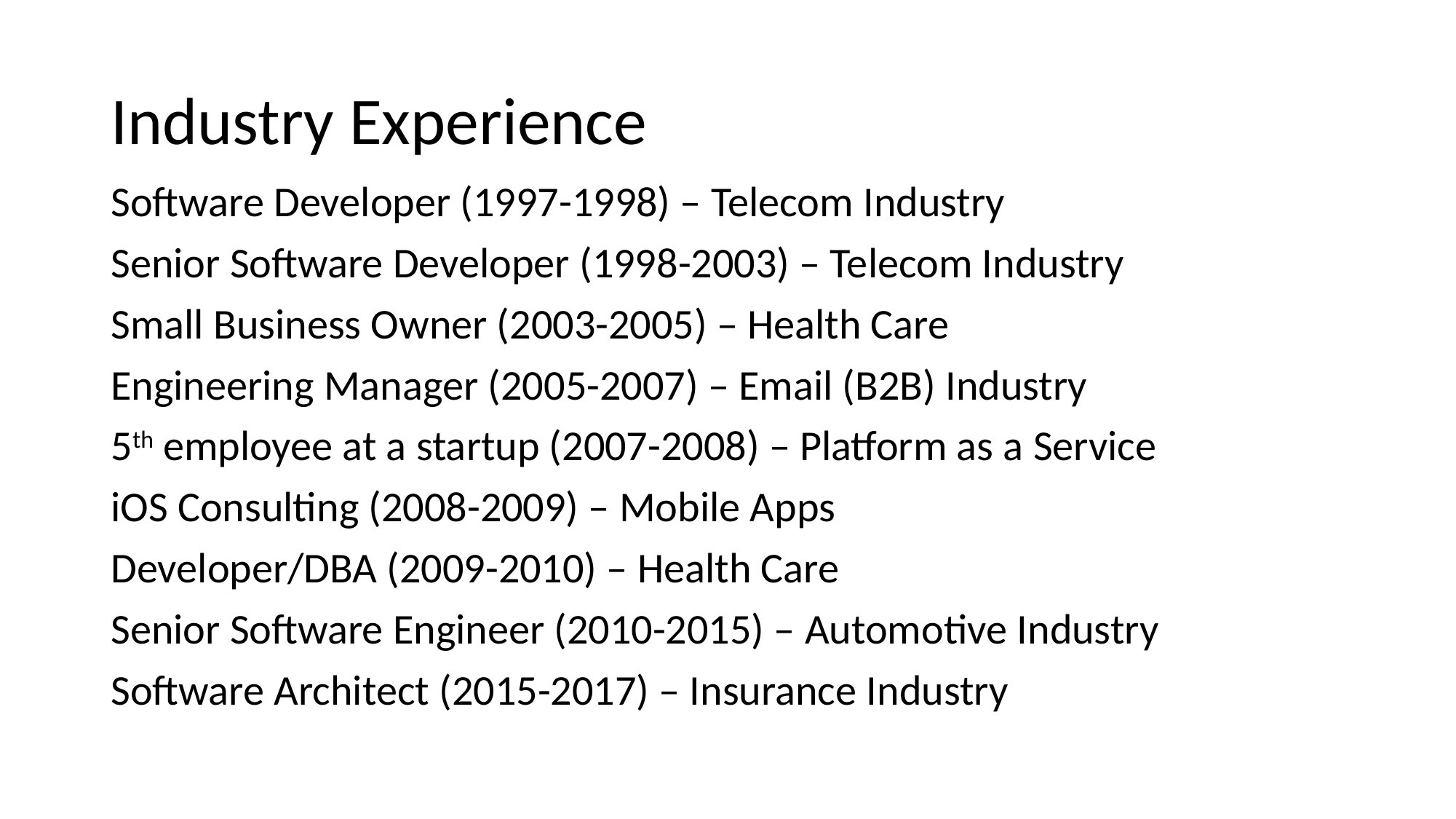

# Industry Experience
Software Developer (1997-1998) – Telecom Industry
Senior Software Developer (1998-2003) – Telecom Industry
Small Business Owner (2003-2005) – Health Care
Engineering Manager (2005-2007) – Email (B2B) Industry
5th employee at a startup (2007-2008) – Platform as a Service
iOS Consulting (2008-2009) – Mobile Apps
Developer/DBA (2009-2010) – Health Care
Senior Software Engineer (2010-2015) – Automotive Industry
Software Architect (2015-2017) – Insurance Industry